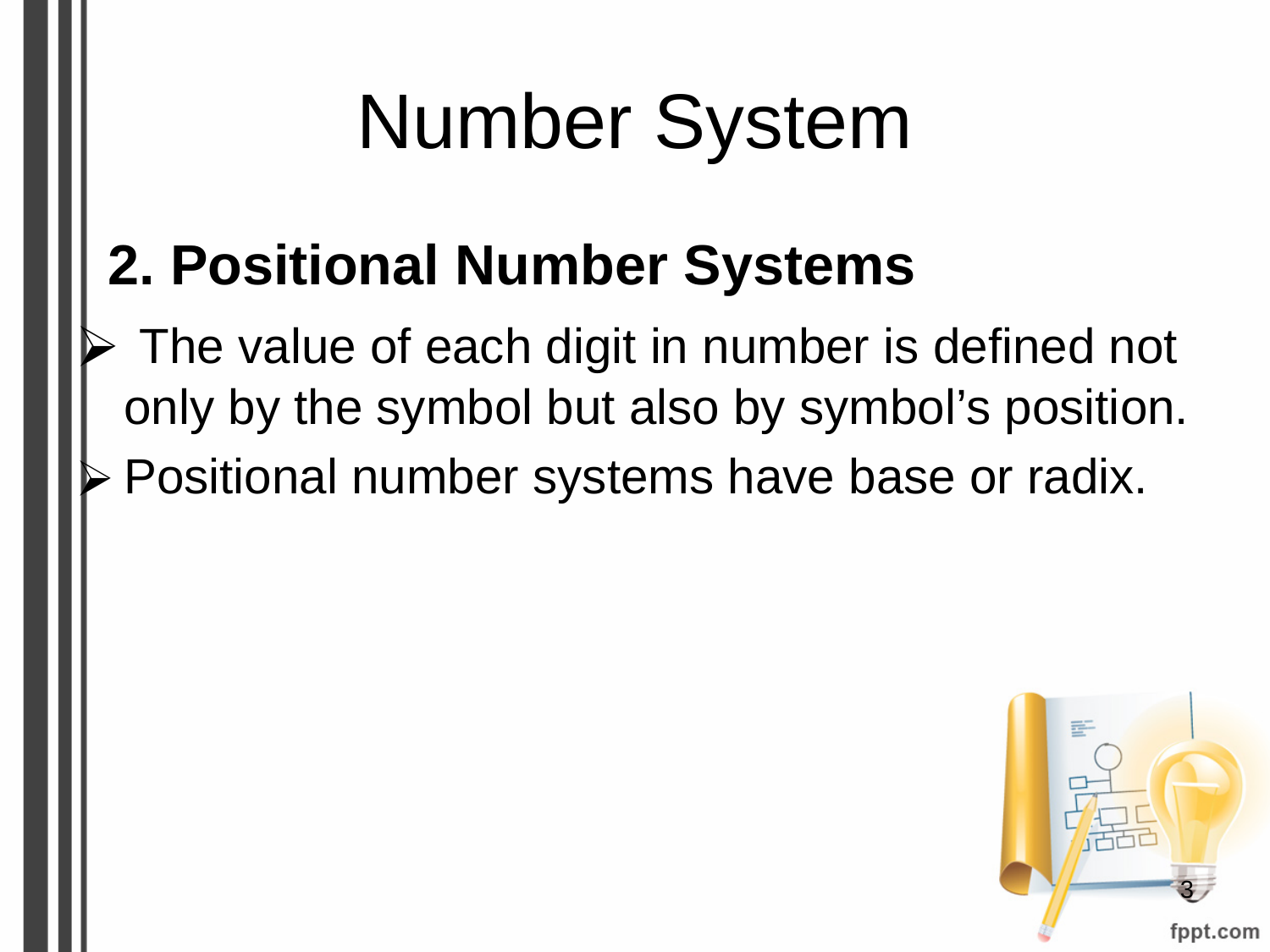

# Number System
  2. Positional Number Systems
 The value of each digit in number is defined not only by the symbol but also by symbol’s position.
Positional number systems have base or radix.

3